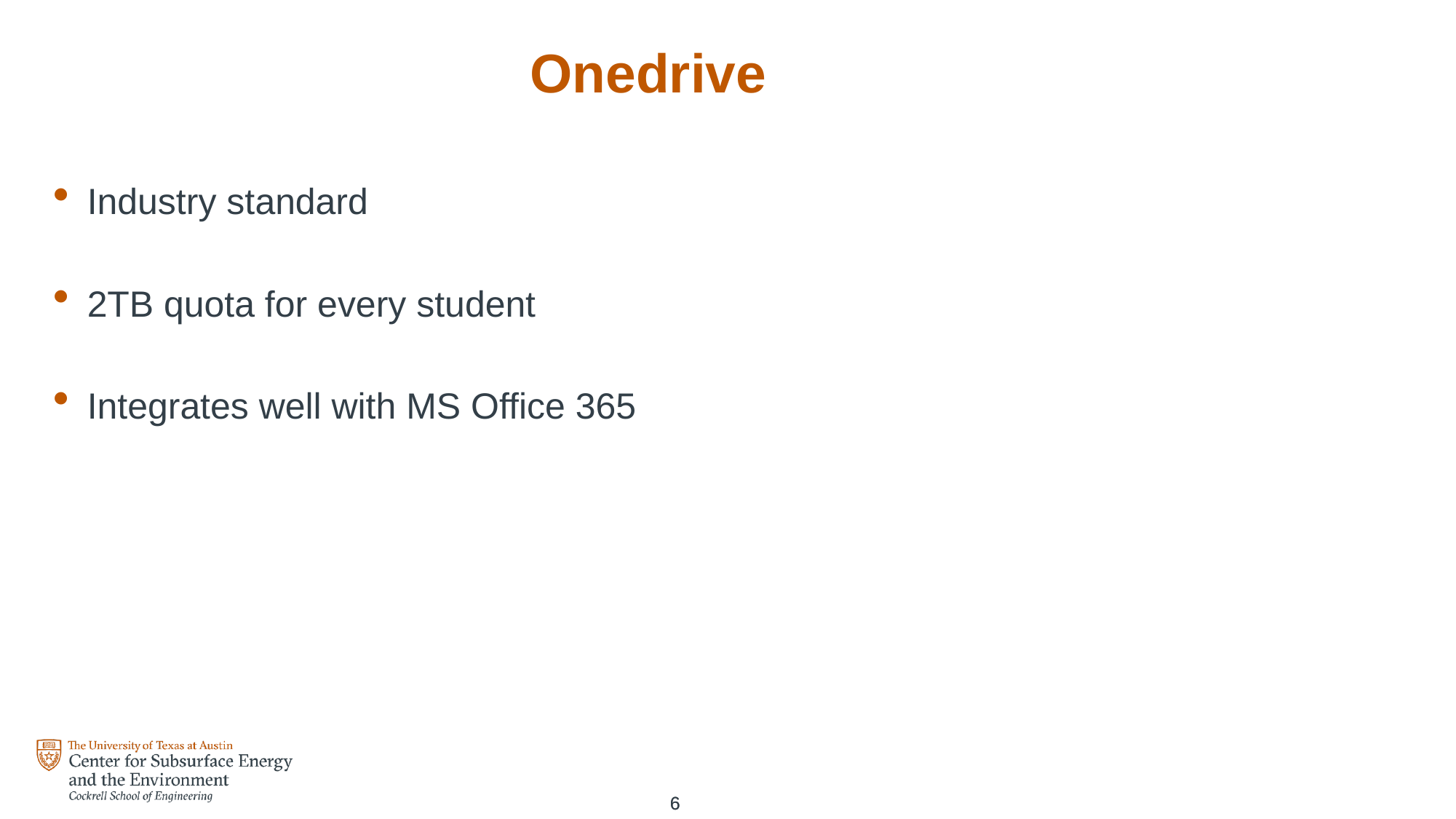

# Onedrive
Industry standard

2TB quota for every student

Integrates well with MS Office 365